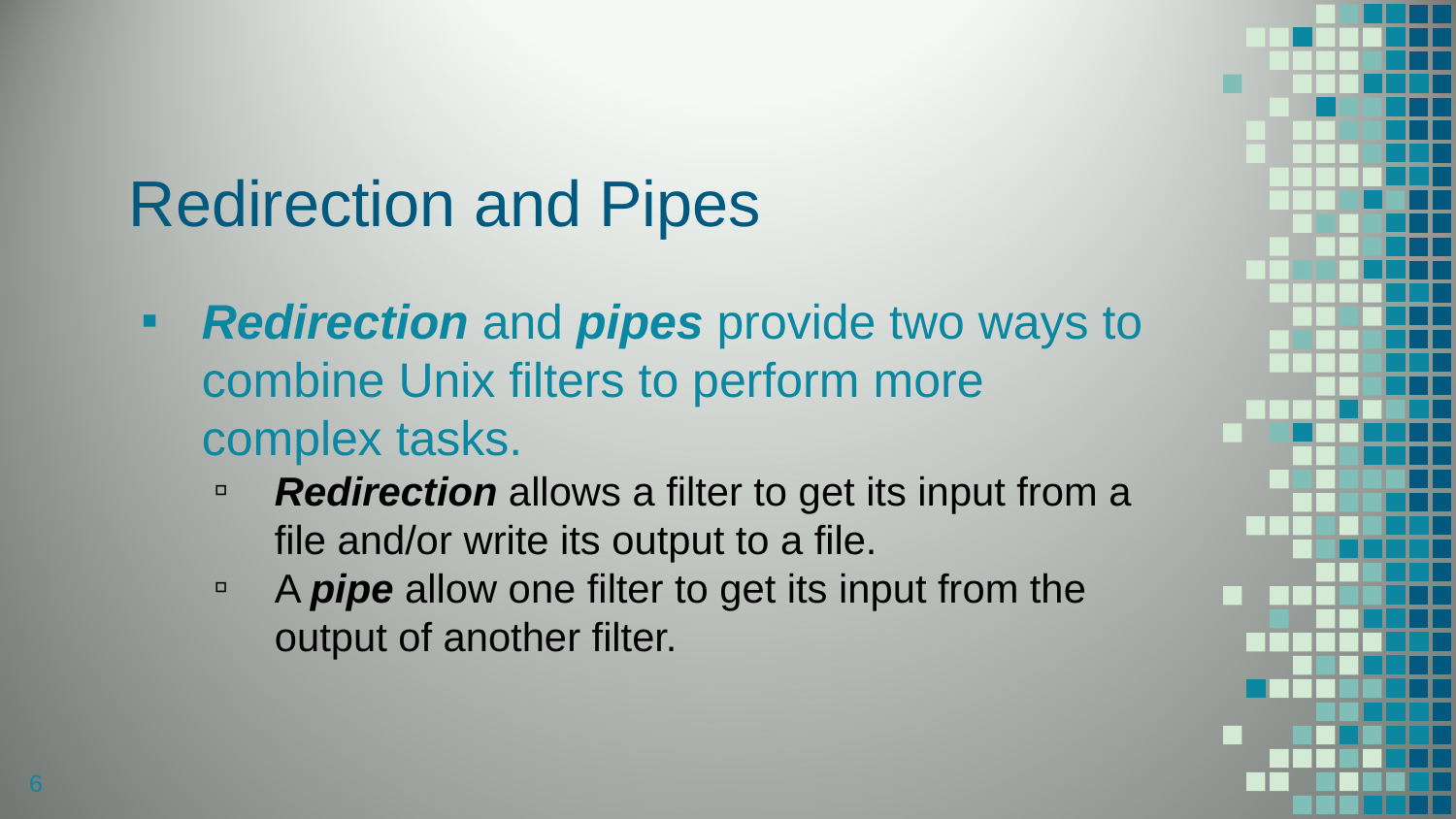

# Redirection and Pipes
Redirection and pipes provide two ways to combine Unix filters to perform more complex tasks.
Redirection allows a filter to get its input from a file and/or write its output to a file.
A pipe allow one filter to get its input from the output of another filter.
6